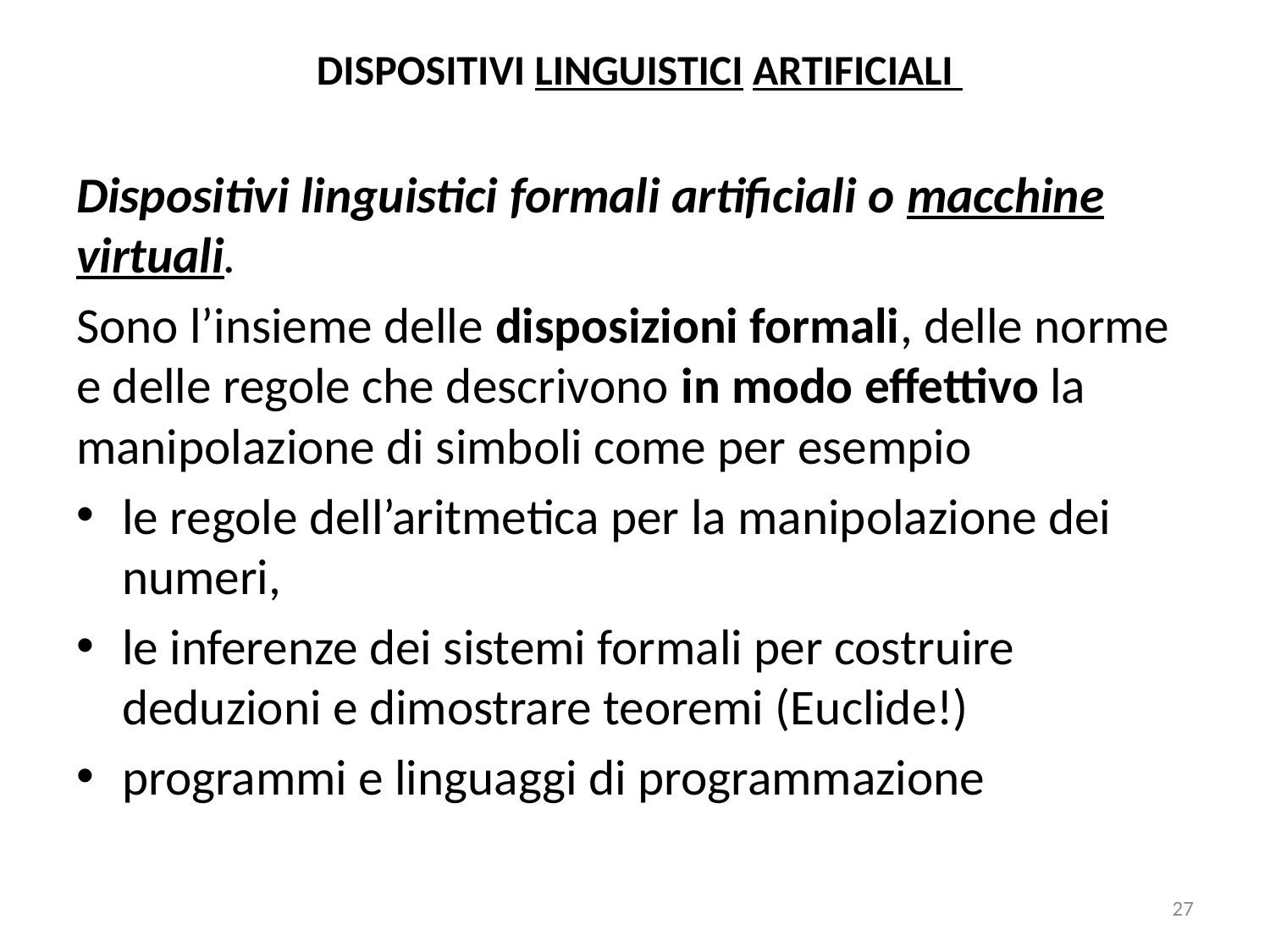

# DISPOSITIVI LINGUISTICI ARTIFICIALI
Dispositivi linguistici formali artificiali o macchine virtuali.
Sono l’insieme delle disposizioni formali, delle norme e delle regole che descrivono in modo effettivo la manipolazione di simboli come per esempio
le regole dell’aritmetica per la manipolazione dei numeri,
le inferenze dei sistemi formali per costruire deduzioni e dimostrare teoremi (Euclide!)
programmi e linguaggi di programmazione

27